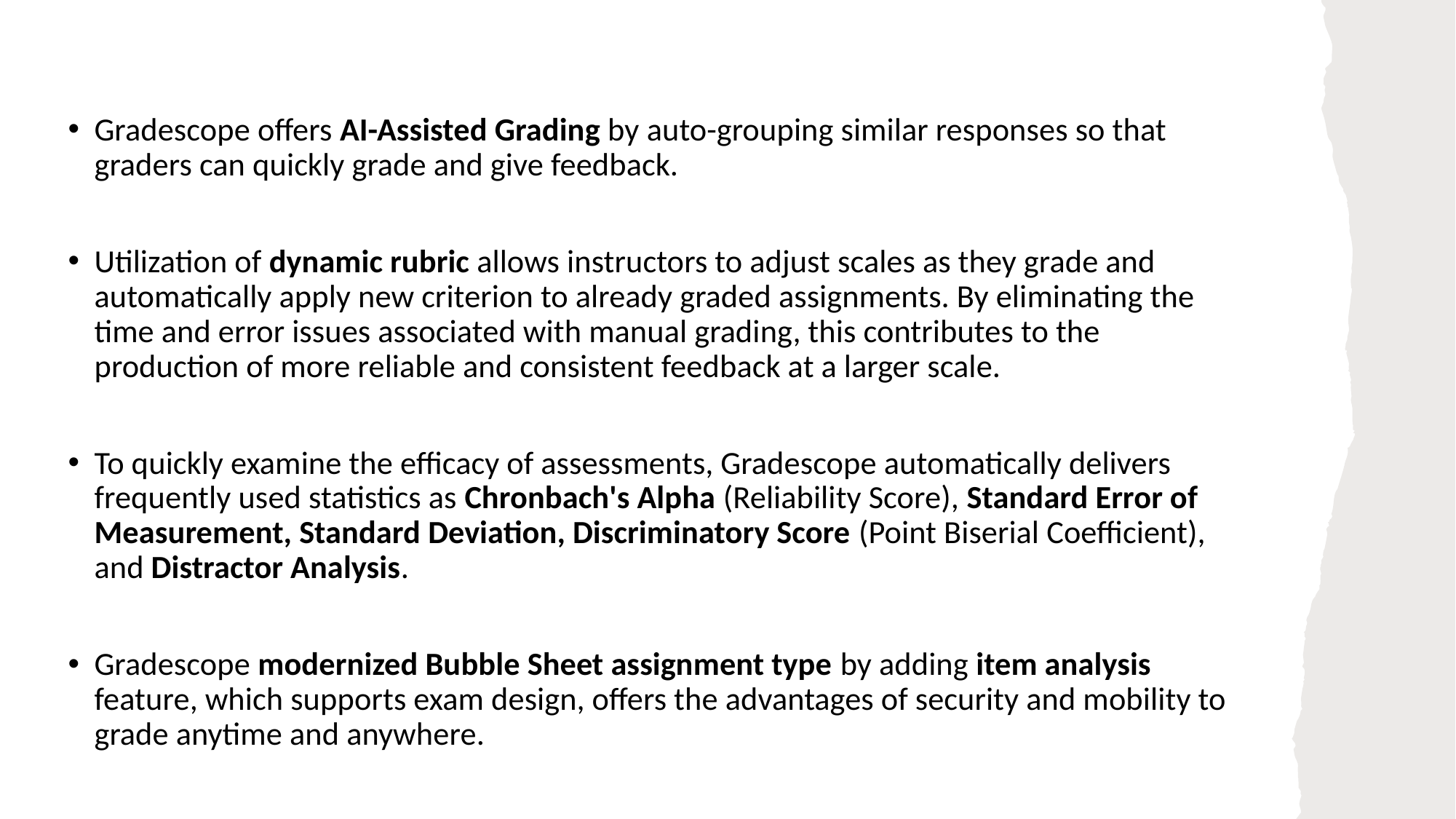

Gradescope offers AI-Assisted Grading by auto-grouping similar responses so that graders can quickly grade and give feedback.

Utilization of dynamic rubric allows instructors to adjust scales as they grade and automatically apply new criterion to already graded assignments. By eliminating the time and error issues associated with manual grading, this contributes to the production of more reliable and consistent feedback at a larger scale.

To quickly examine the efficacy of assessments, Gradescope automatically delivers frequently used statistics as Chronbach's Alpha (Reliability Score), Standard Error of Measurement, Standard Deviation, Discriminatory Score (Point Biserial Coefficient), and Distractor Analysis.

Gradescope modernized Bubble Sheet assignment type by adding item analysis feature, which supports exam design, offers the advantages of security and mobility to grade anytime and anywhere.